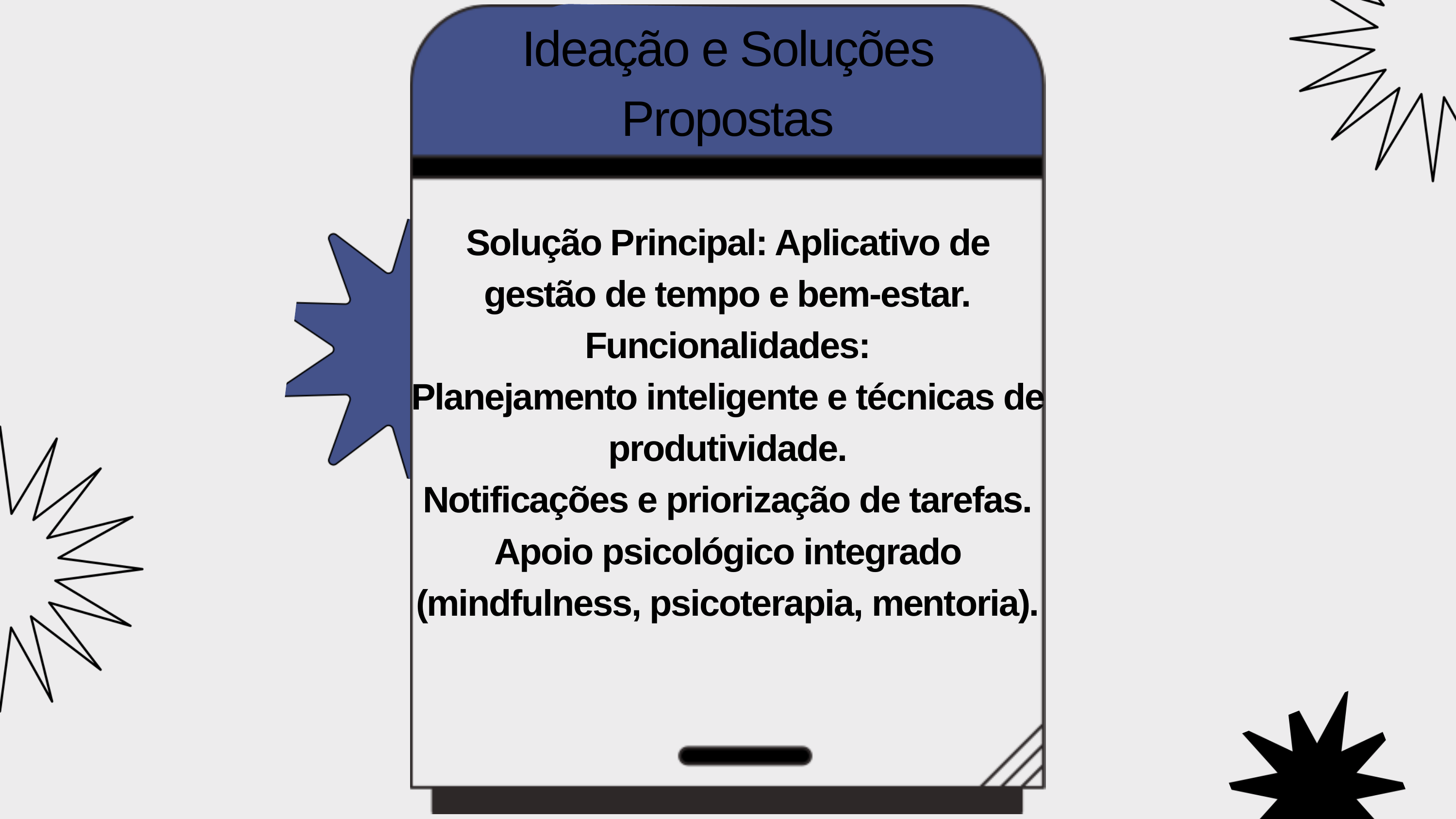

Ideação e Soluções Propostas

Solução Principal: Aplicativo de gestão de tempo e bem-estar.
Funcionalidades:
Planejamento inteligente e técnicas de produtividade.
Notificações e priorização de tarefas.
Apoio psicológico integrado (mindfulness, psicoterapia, mentoria).